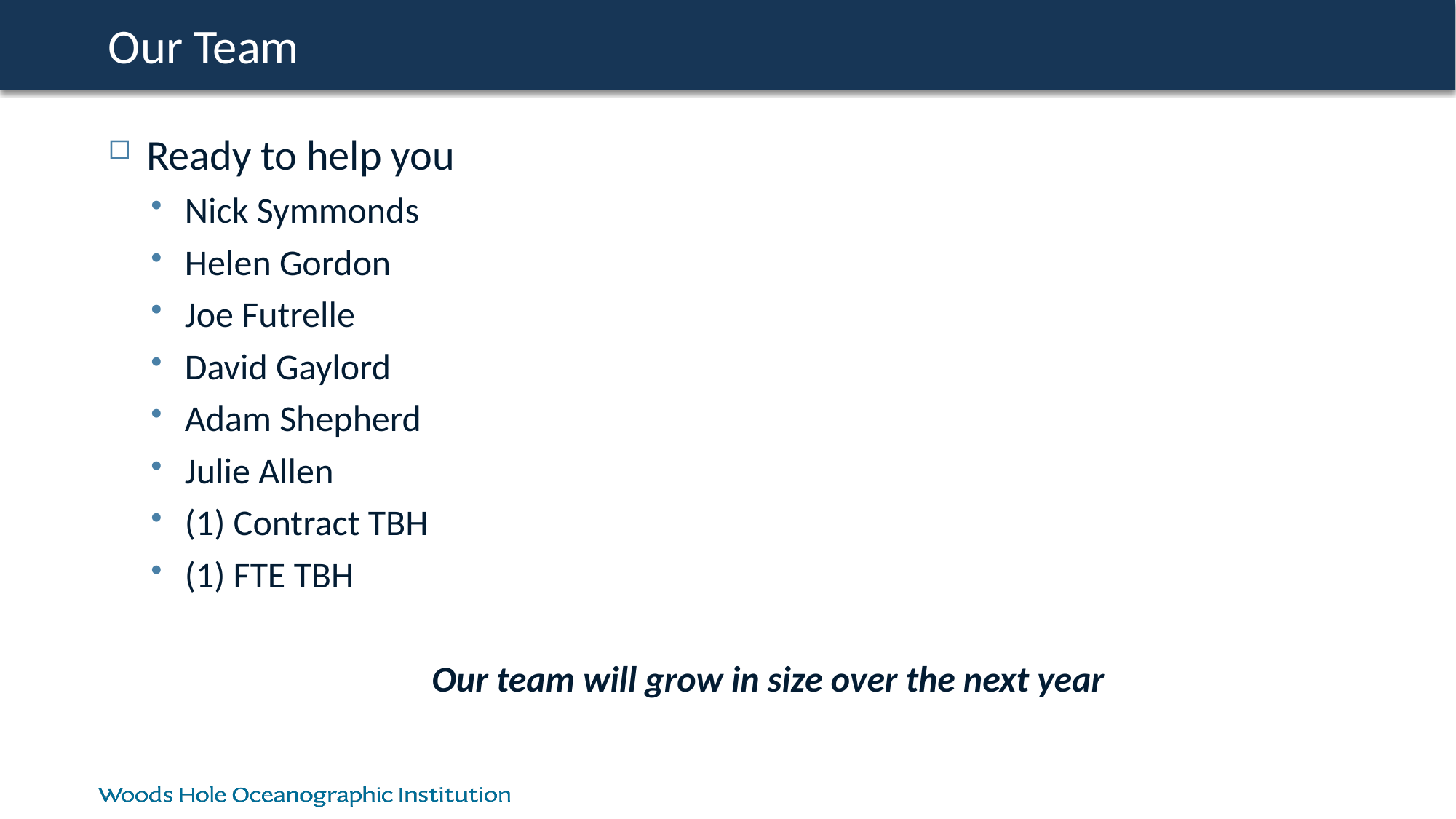

# Our Team
Ready to help you
Nick Symmonds
Helen Gordon
Joe Futrelle
David Gaylord
Adam Shepherd
Julie Allen
(1) Contract TBH
(1) FTE TBH

Our team will grow in size over the next year